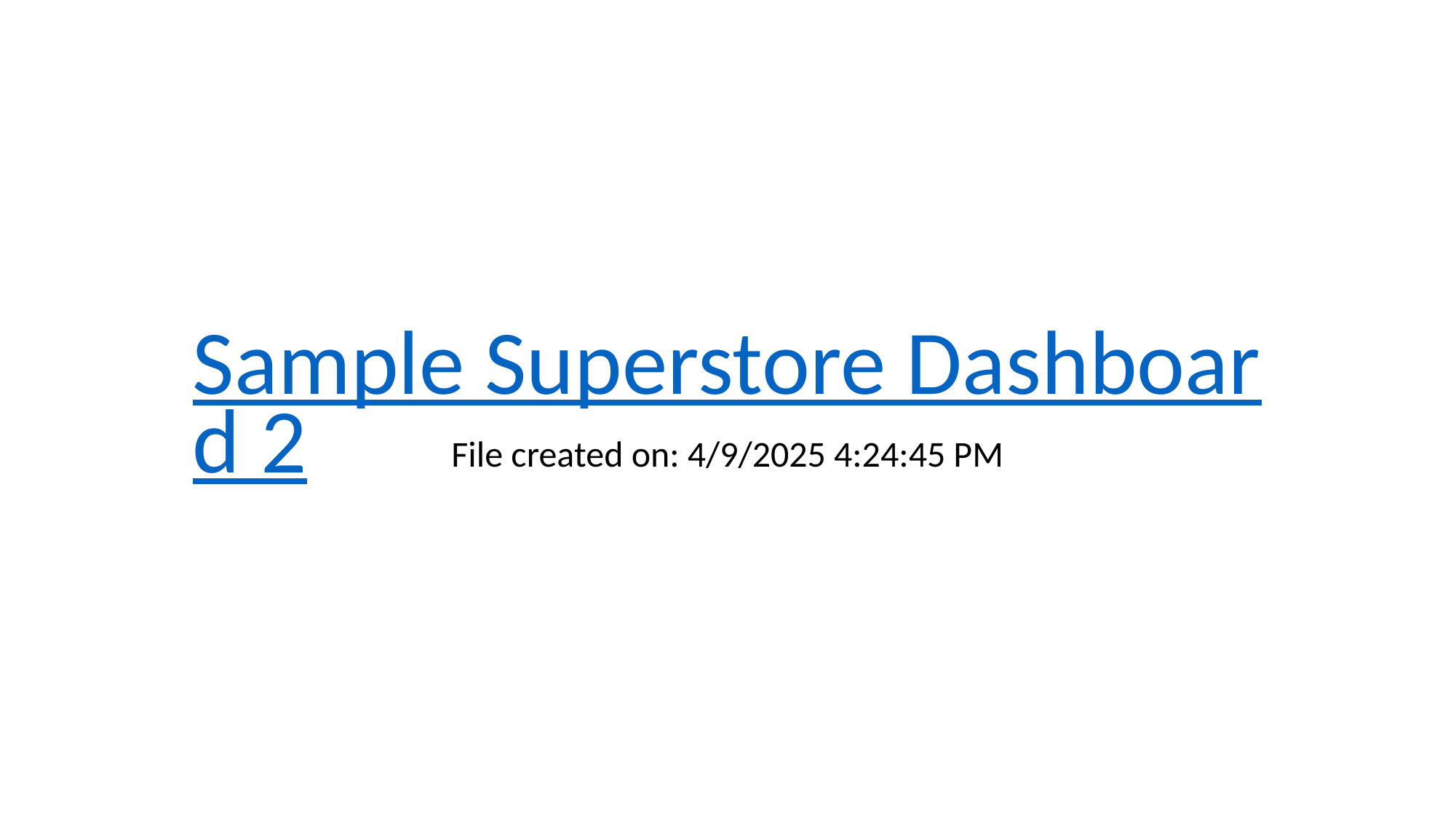

# Sample Superstore Dashboard 2
File created on: 4/9/2025 4:24:45 PM